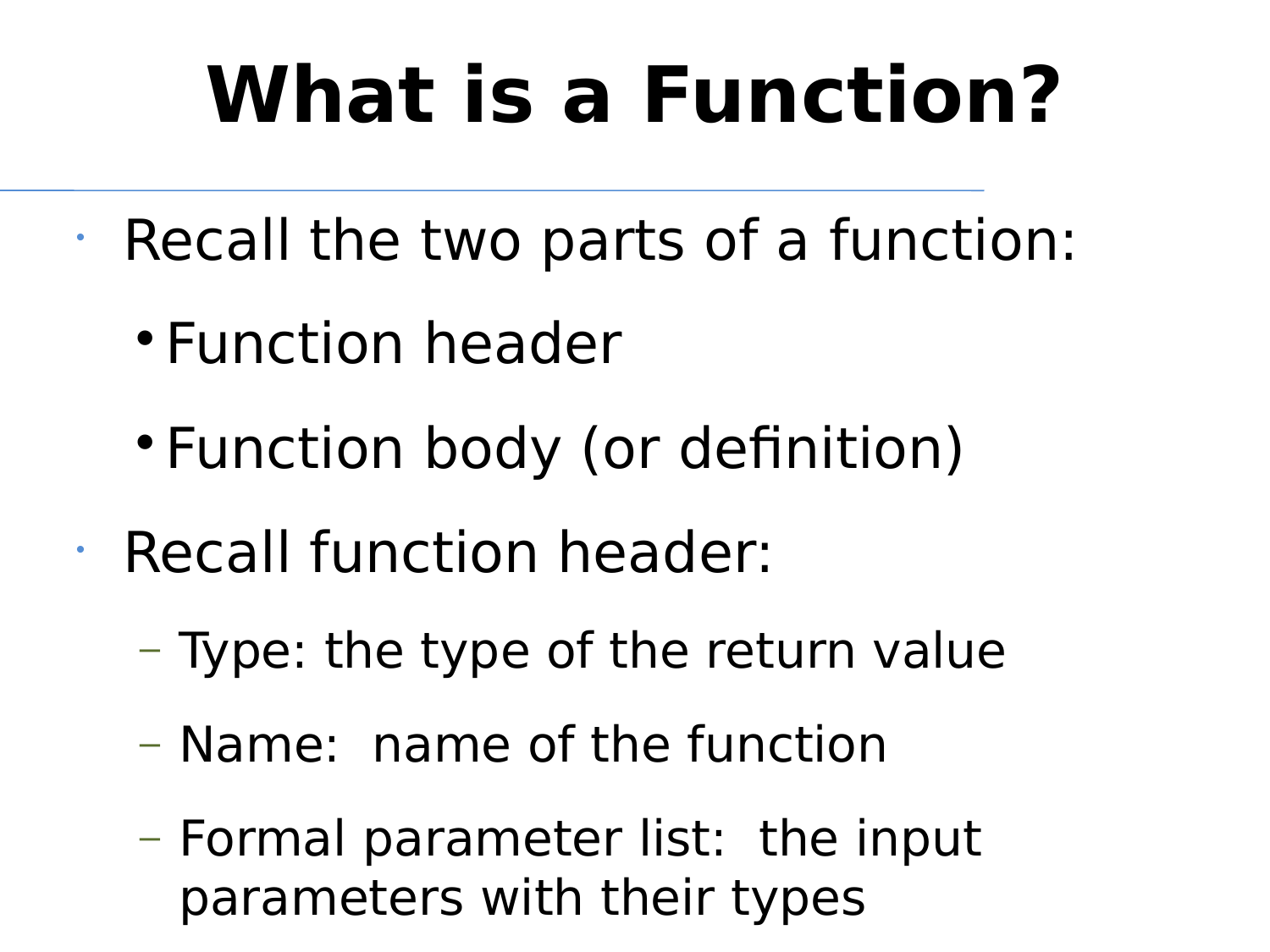

What is a Function?
Recall the two parts of a function:
Function header
Function body (or definition)
Recall function header:
Type: the type of the return value
Name:  name of the function
Formal parameter list:  the input parameters with their types